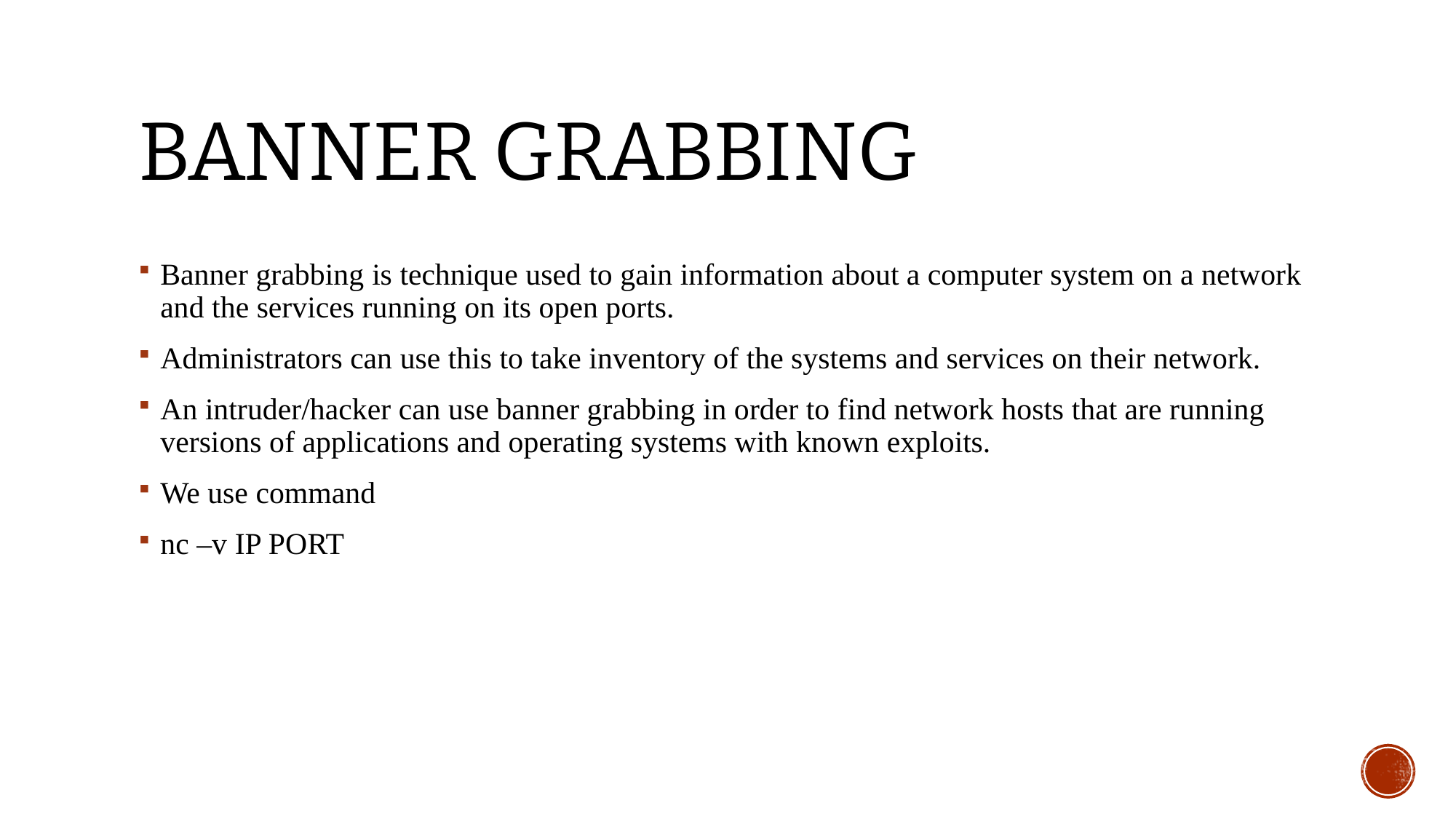

# Banner grabbing
Banner grabbing is technique used to gain information about a computer system on a network and the services running on its open ports.
Administrators can use this to take inventory of the systems and services on their network.
An intruder/hacker can use banner grabbing in order to find network hosts that are running versions of applications and operating systems with known exploits.
We use command
nc –v IP PORT